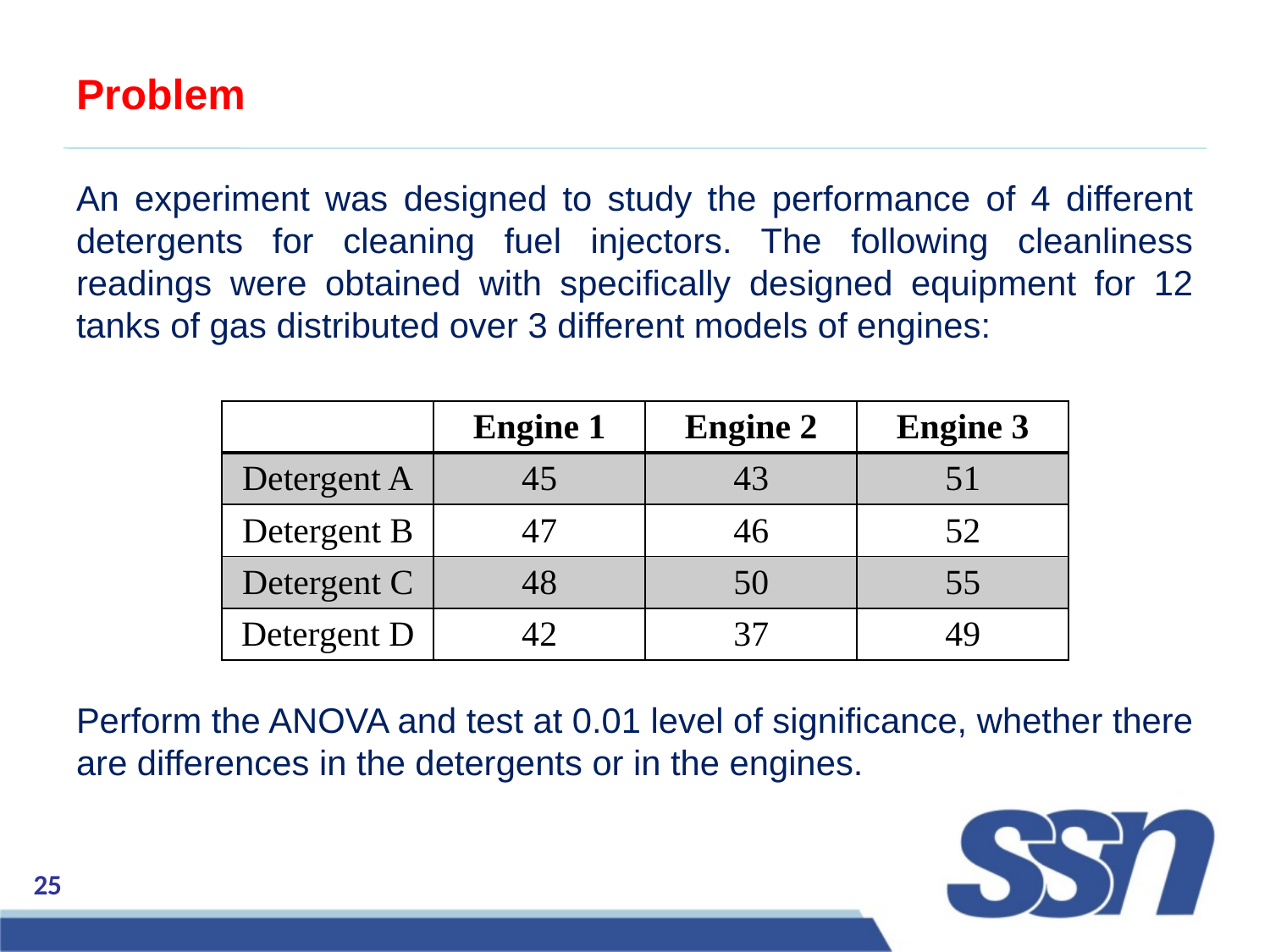

# Problem
An experiment was designed to study the performance of 4 different detergents for cleaning fuel injectors. The following cleanliness readings were obtained with specifically designed equipment for 12 tanks of gas distributed over 3 different models of engines:

Perform the ANOVA and test at 0.01 level of significance, whether there are differences in the detergents or in the engines.
|  | Engine 1 | Engine 2 | Engine 3 |
| --- | --- | --- | --- |
| Detergent A | 45 | 43 | 51 |
| Detergent B | 47 | 46 | 52 |
| Detergent C | 48 | 50 | 55 |
| Detergent D | 42 | 37 | 49 |